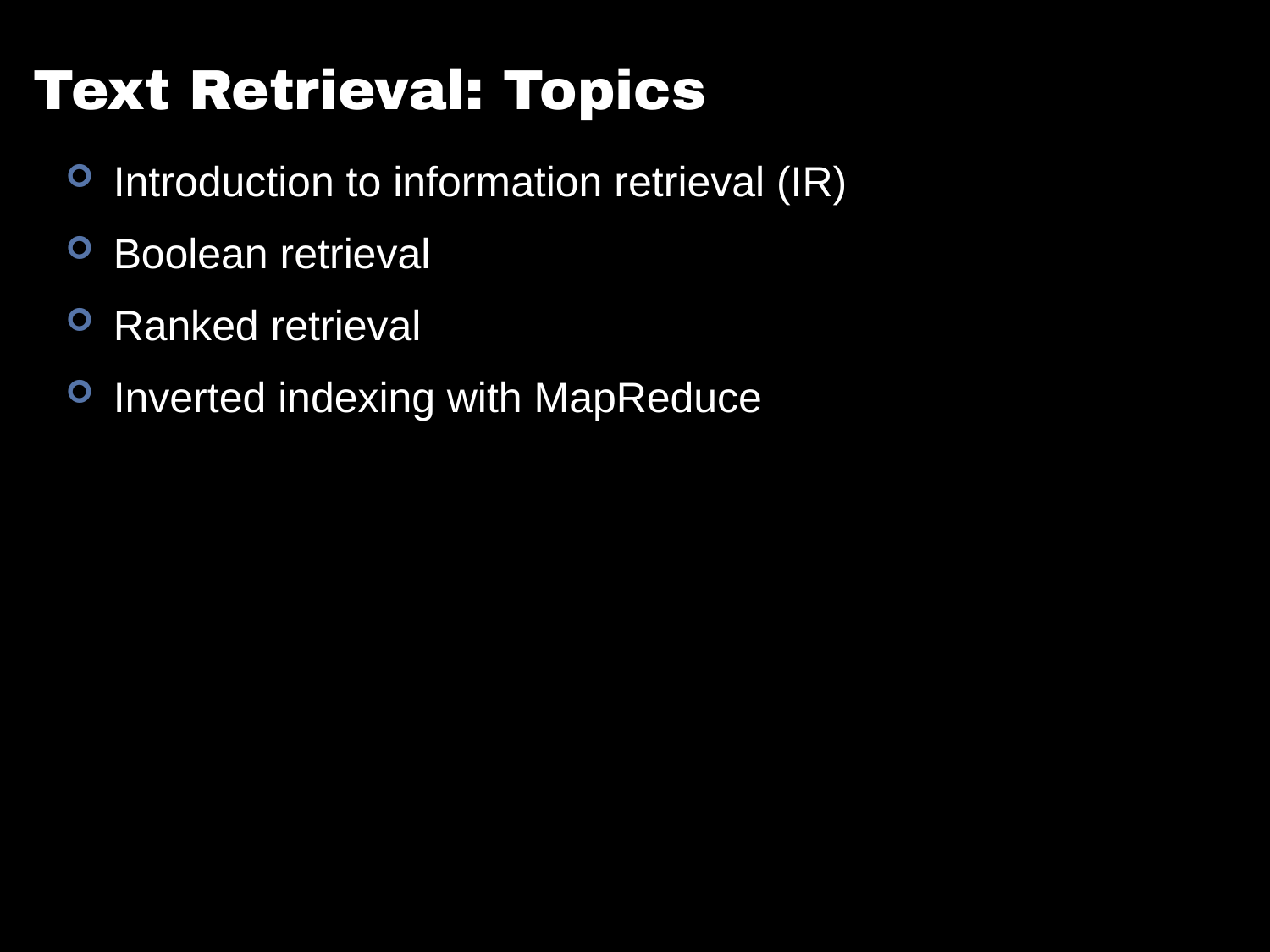

# Text Retrieval: Topics
Introduction to information retrieval (IR)
Boolean retrieval
Ranked retrieval
Inverted indexing with MapReduce